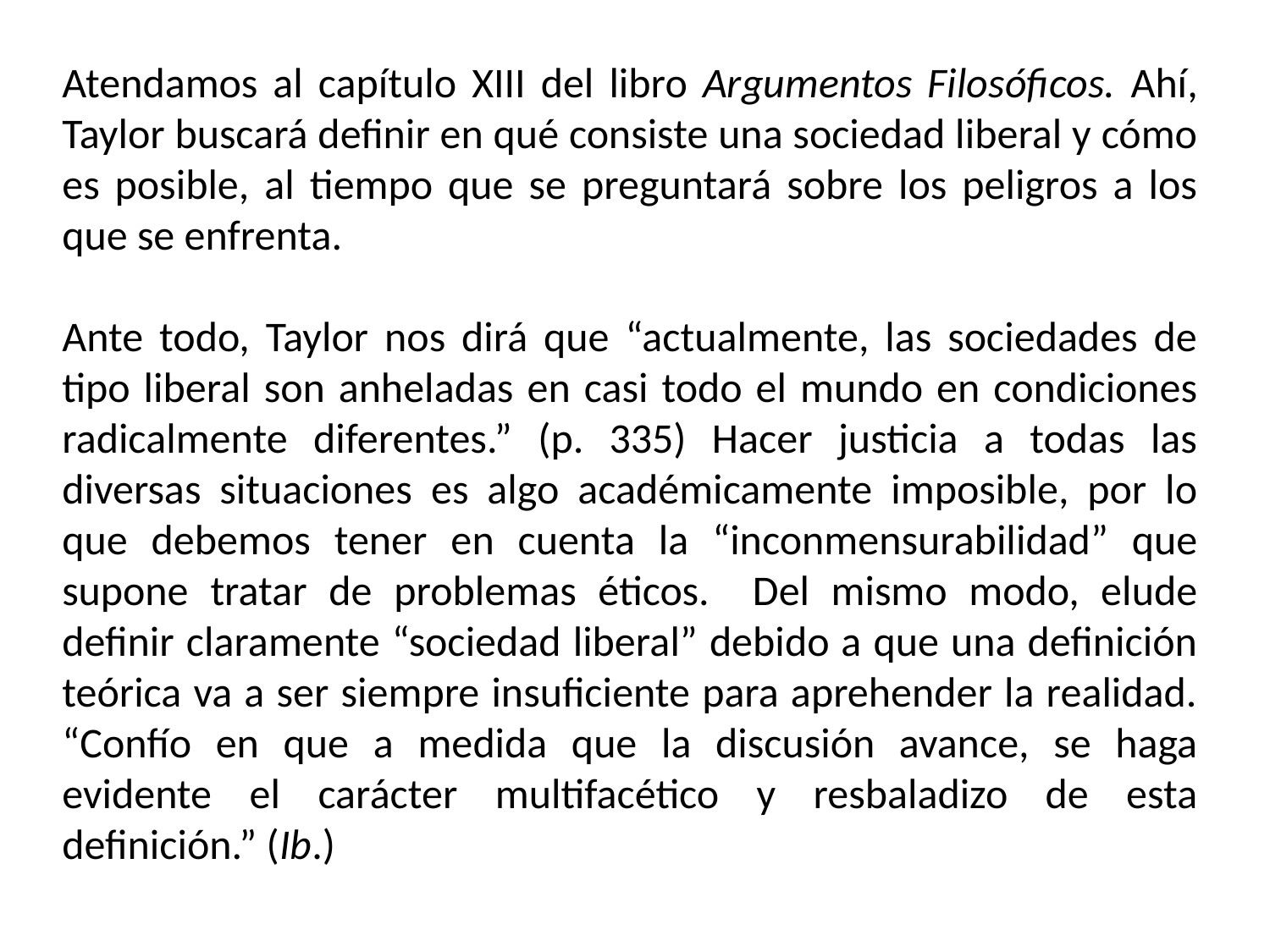

Atendamos al capítulo XIII del libro Argumentos Filosóficos. Ahí, Taylor buscará definir en qué consiste una sociedad liberal y cómo es posible, al tiempo que se preguntará sobre los peligros a los que se enfrenta.

Ante todo, Taylor nos dirá que “actualmente, las sociedades de tipo liberal son anheladas en casi todo el mundo en condiciones radicalmente diferentes.” (p. 335) Hacer justicia a todas las diversas situaciones es algo académicamente imposible, por lo que debemos tener en cuenta la “inconmensurabilidad” que supone tratar de problemas éticos.  Del mismo modo, elude definir claramente “sociedad liberal” debido a que una definición teórica va a ser siempre insuficiente para aprehender la realidad. “Confío en que a medida que la discusión avance, se haga evidente el carácter multifacético y resbaladizo de esta definición.” (Ib.)